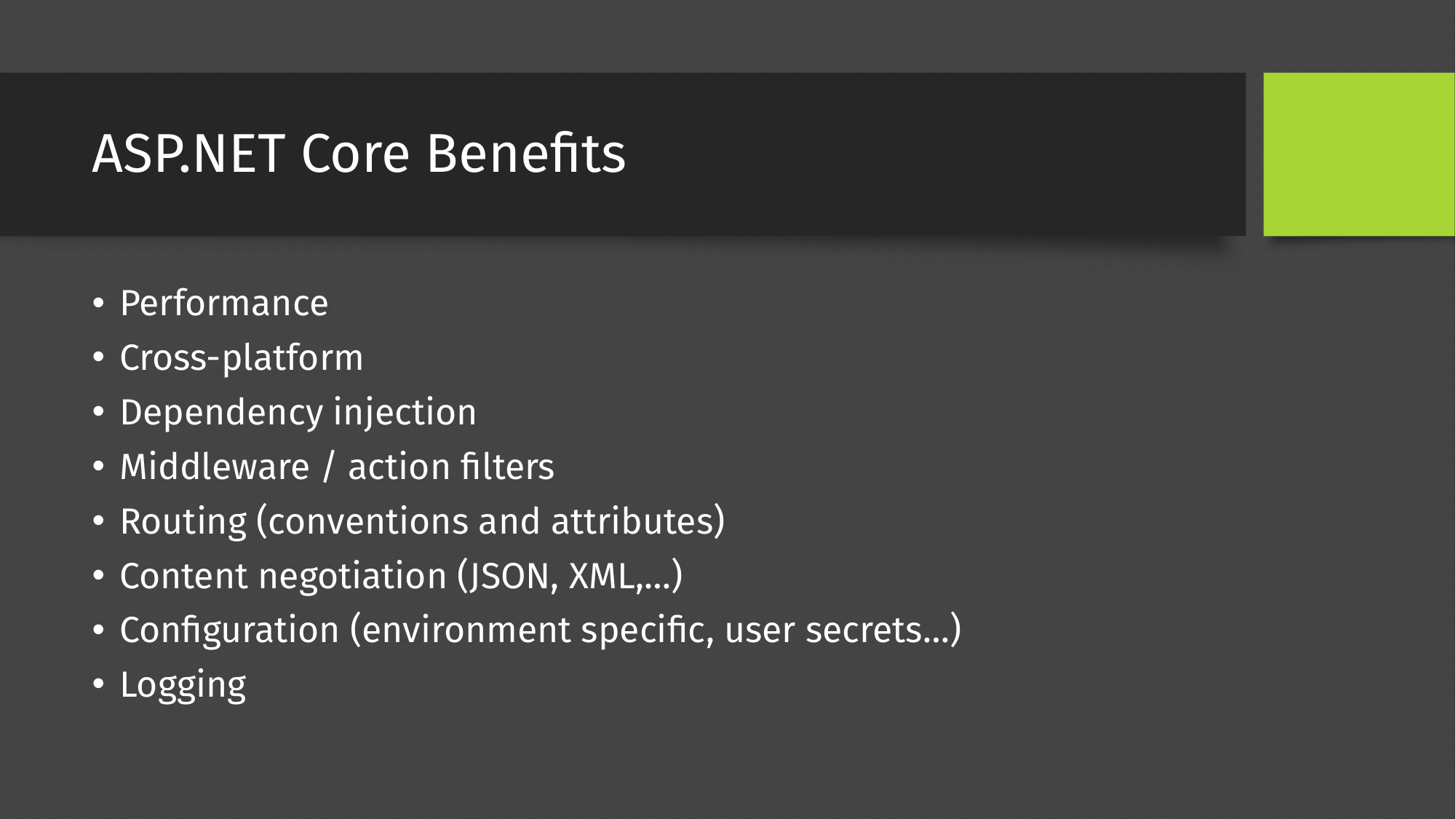

# ASP.NET Core Benefits
Performance
Cross-platform
Dependency injection
Middleware / action filters
Routing (conventions and attributes)
Content negotiation (JSON, XML,…)
Configuration (environment specific, user secrets…)
Logging